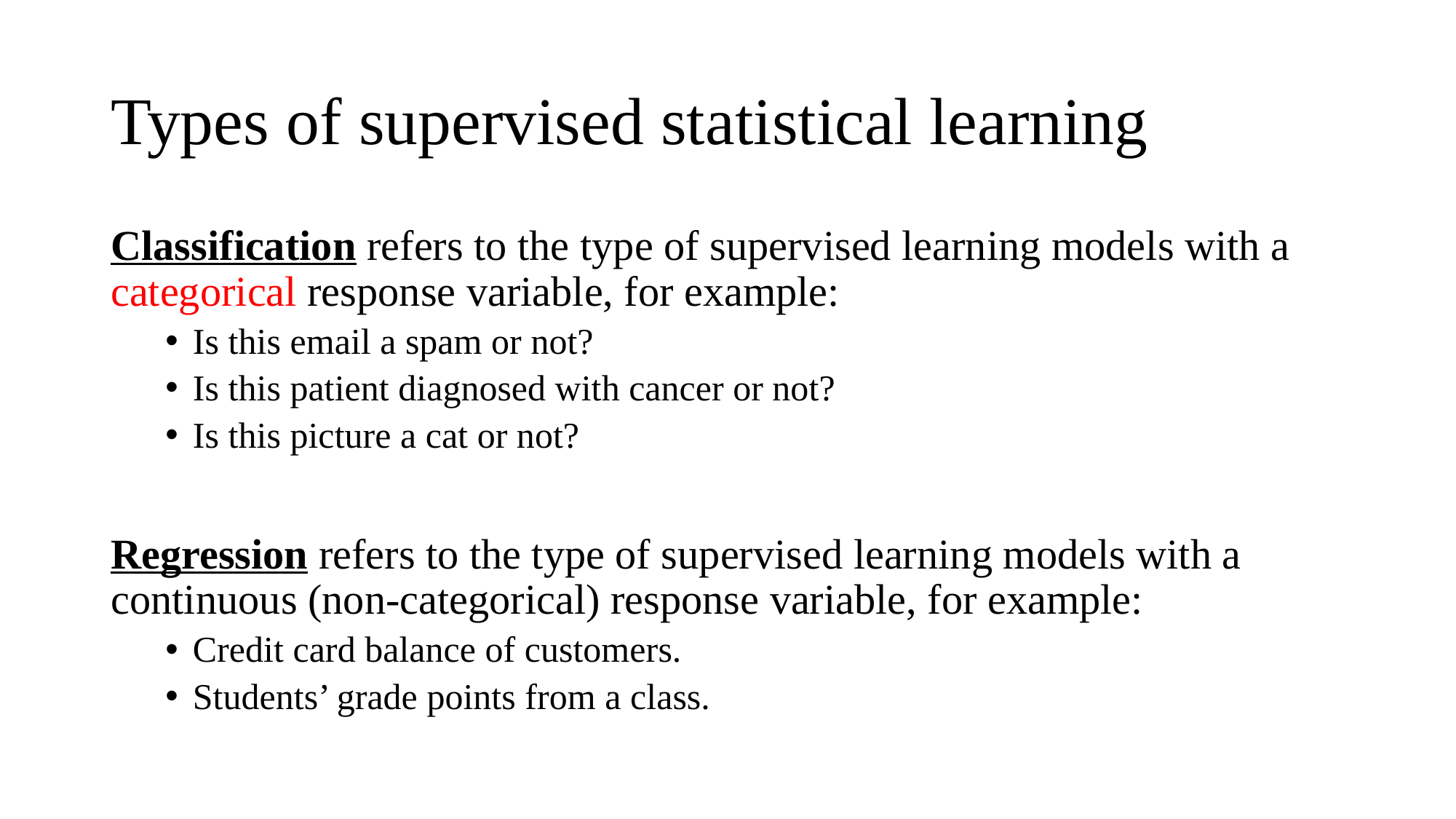

# Types of supervised statistical learning
Classification refers to the type of supervised learning models with a categorical response variable, for example:
Is this email a spam or not?
Is this patient diagnosed with cancer or not?
Is this picture a cat or not?

Regression refers to the type of supervised learning models with a continuous (non-categorical) response variable, for example:
Credit card balance of customers.
Students’ grade points from a class.